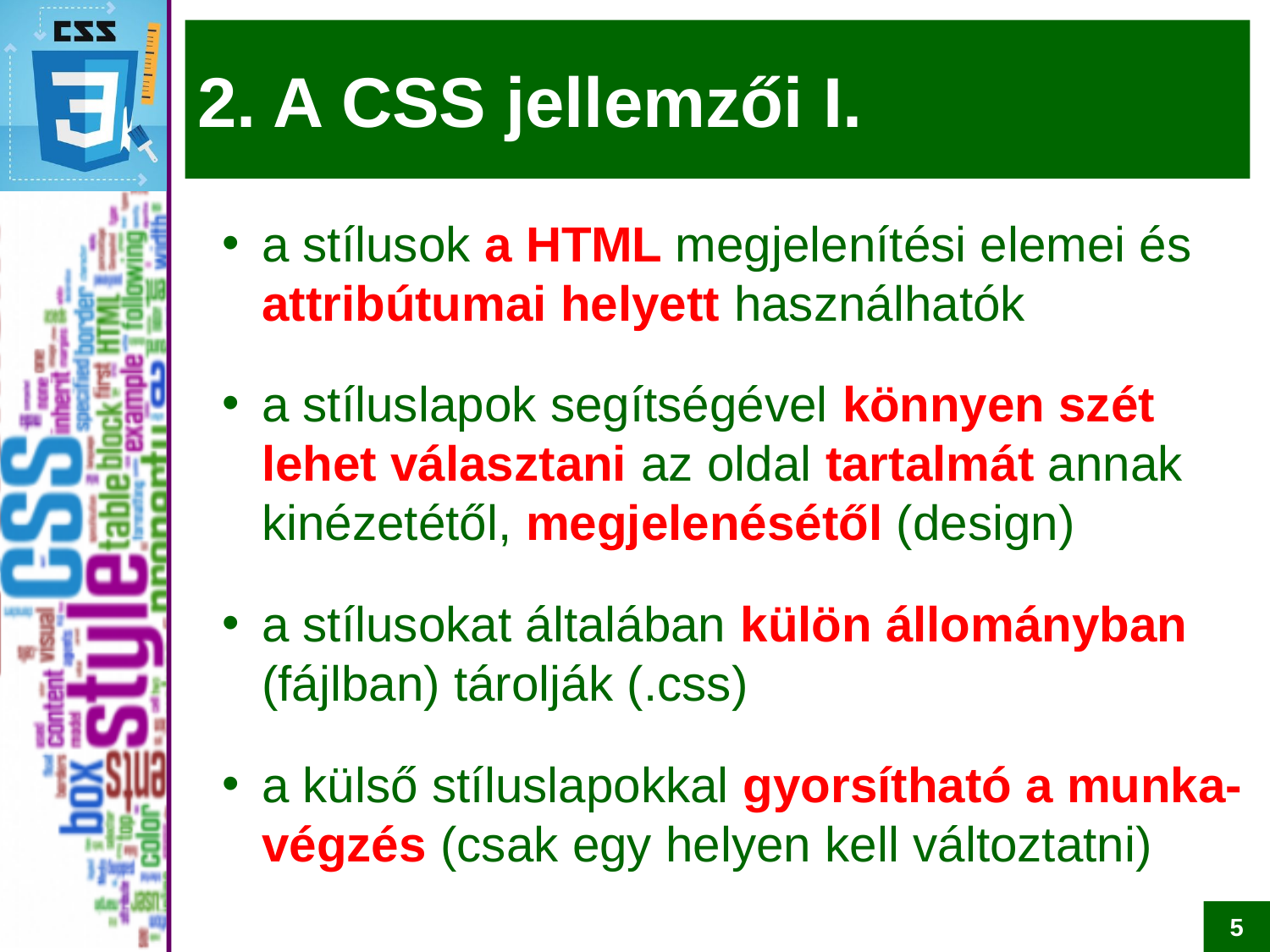

# 2. A CSS jellemzői I.
a stílusok a HTML megjelenítési elemei és attribútumai helyett használhatók
a stíluslapok segítségével könnyen szét lehet választani az oldal tartalmát annak kinézetétől, megjelenésétől (design)
a stílusokat általában külön állományban (fájlban) tárolják (.css)
a külső stíluslapokkal gyorsítható a munka-végzés (csak egy helyen kell változtatni)

5